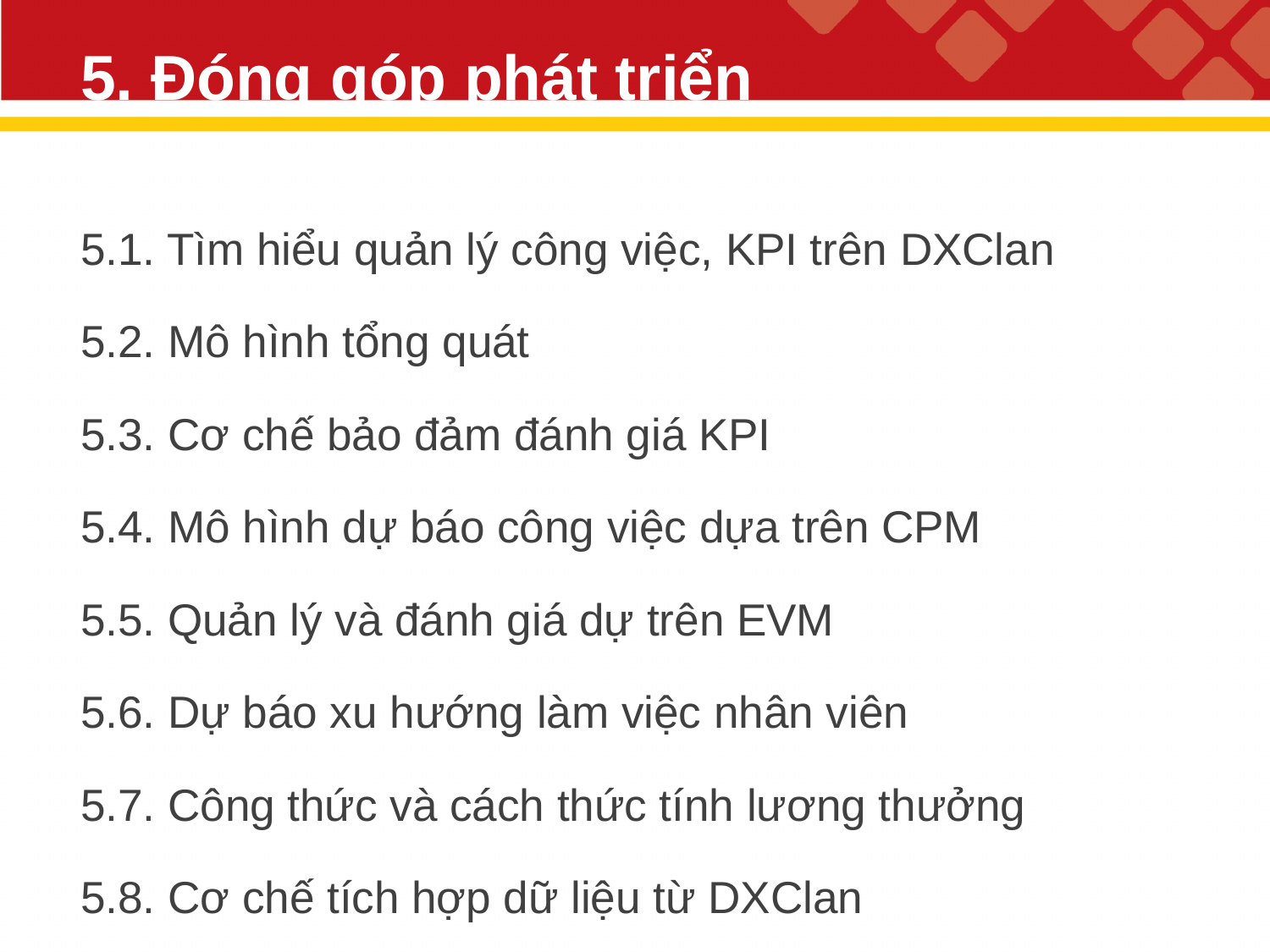

# 5. Đóng góp phát triển
5.1. Tìm hiểu quản lý công việc, KPI trên DXClan
5.2. Mô hình tổng quát
5.3. Cơ chế bảo đảm đánh giá KPI
5.4. Mô hình dự báo công việc dựa trên CPM
5.5. Quản lý và đánh giá dự trên EVM
5.6. Dự báo xu hướng làm việc nhân viên
5.7. Công thức và cách thức tính lương thưởng
5.8. Cơ chế tích hợp dữ liệu từ DXClan